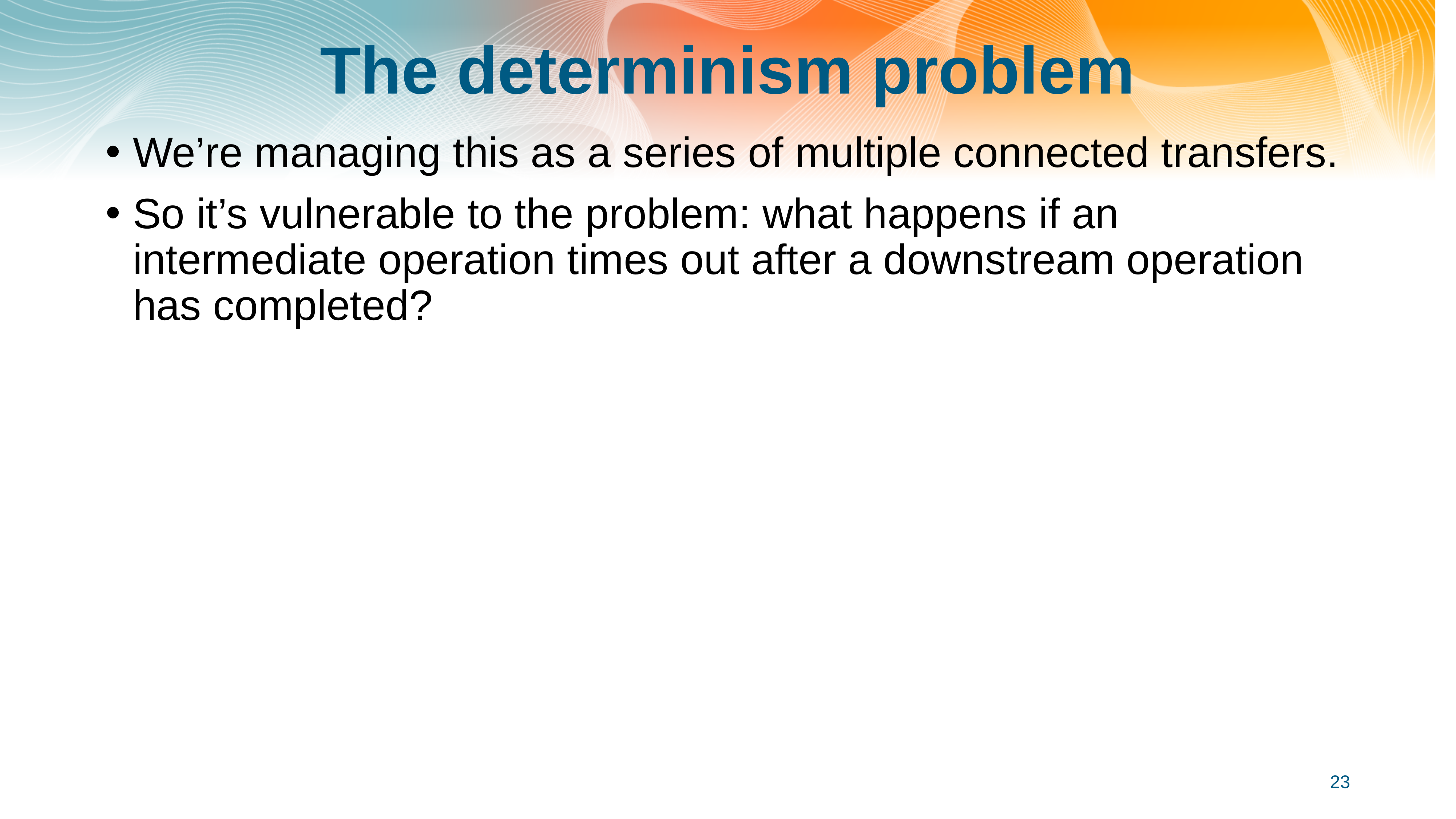

# The determinism problem
We’re managing this as a series of multiple connected transfers.
So it’s vulnerable to the problem: what happens if an intermediate operation times out after a downstream operation has completed?

23